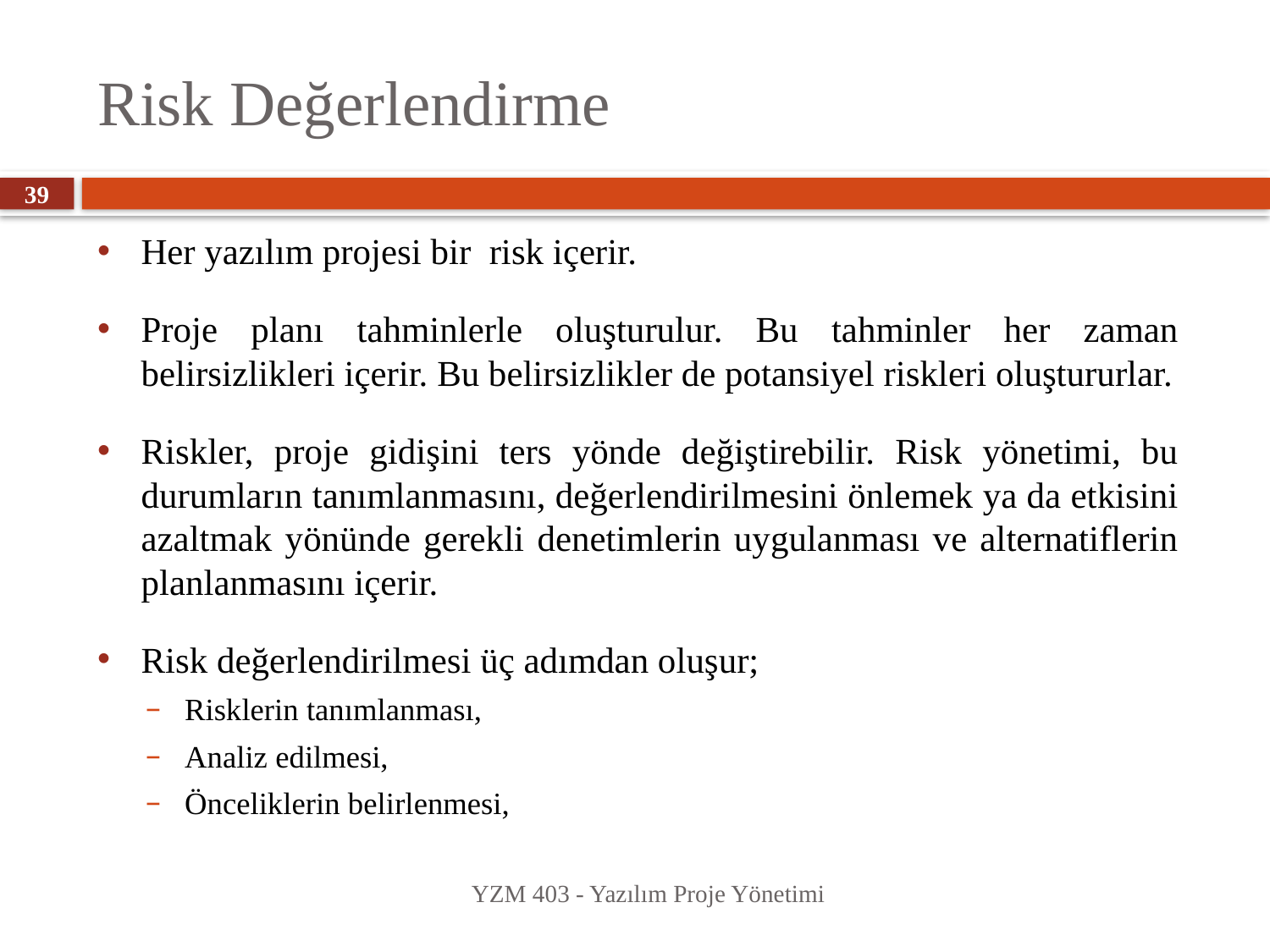

# Risk Değerlendirme
39
Her yazılım projesi bir  risk içerir.

Proje planı tahminlerle oluşturulur. Bu tahminler her zaman belirsizlikleri içerir. Bu belirsizlikler de potansiyel riskleri oluştururlar.

Riskler, proje gidişini ters yönde değiştirebilir. Risk yönetimi, bu durumların tanımlanmasını, değerlendirilmesini önlemek ya da etkisini azaltmak yönünde gerekli denetimlerin uygulanması ve alternatiflerin planlanmasını içerir.

Risk değerlendirilmesi üç adımdan oluşur;
Risklerin tanımlanması,
Analiz edilmesi,
Önceliklerin belirlenmesi,

YZM 403 - Yazılım Proje Yönetimi